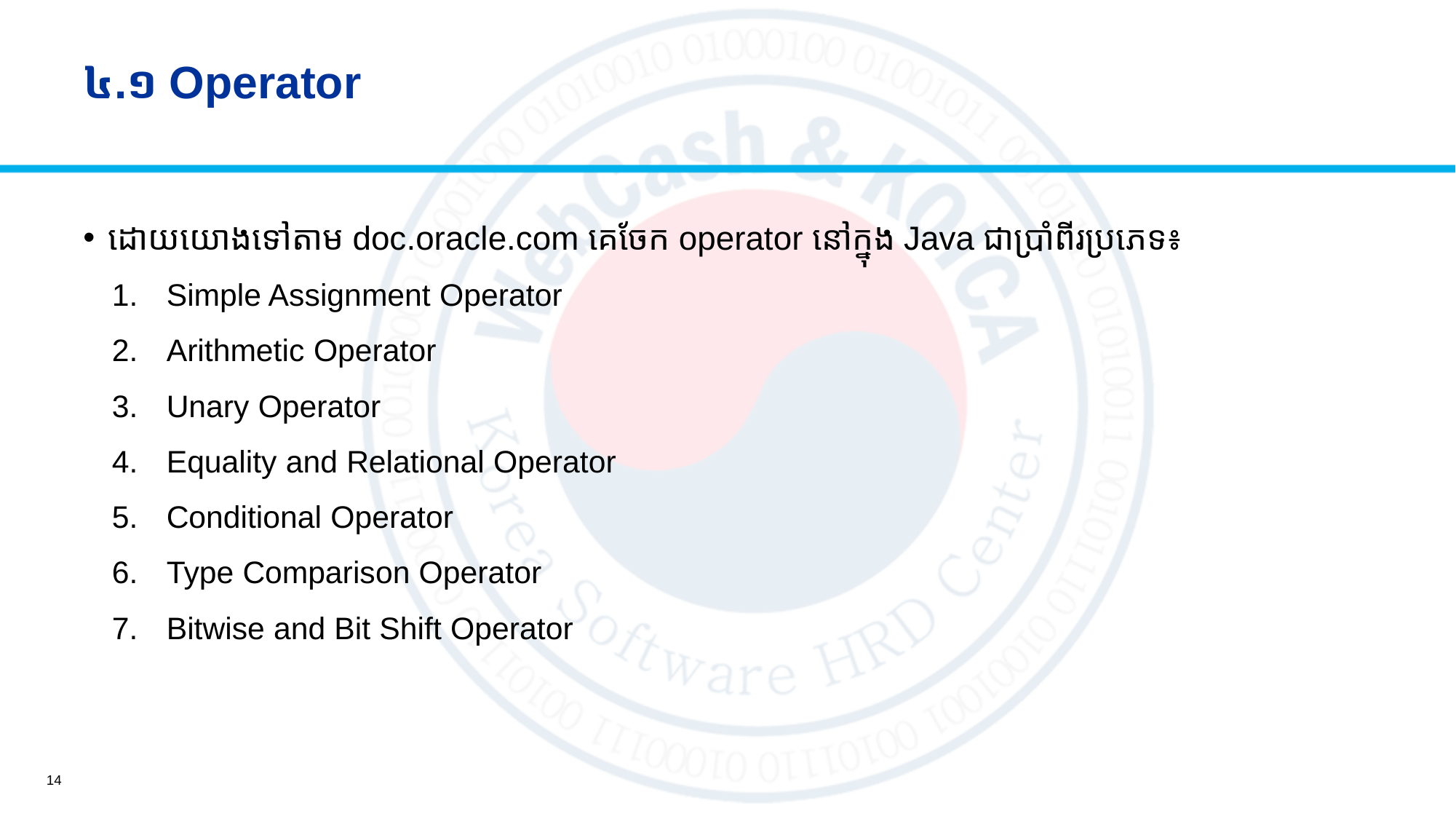

# ៤.១ Operator
ដោយយោងទៅតាម doc.oracle.com​ គេចែក operator នៅក្នុង Java ជា​ប្រាំពីរប្រភេទ៖
Simple Assignment Operator
Arithmetic Operator
Unary Operator
Equality and Relational Operator
Conditional Operator
Type Comparison Operator
Bitwise and Bit Shift Operator

14